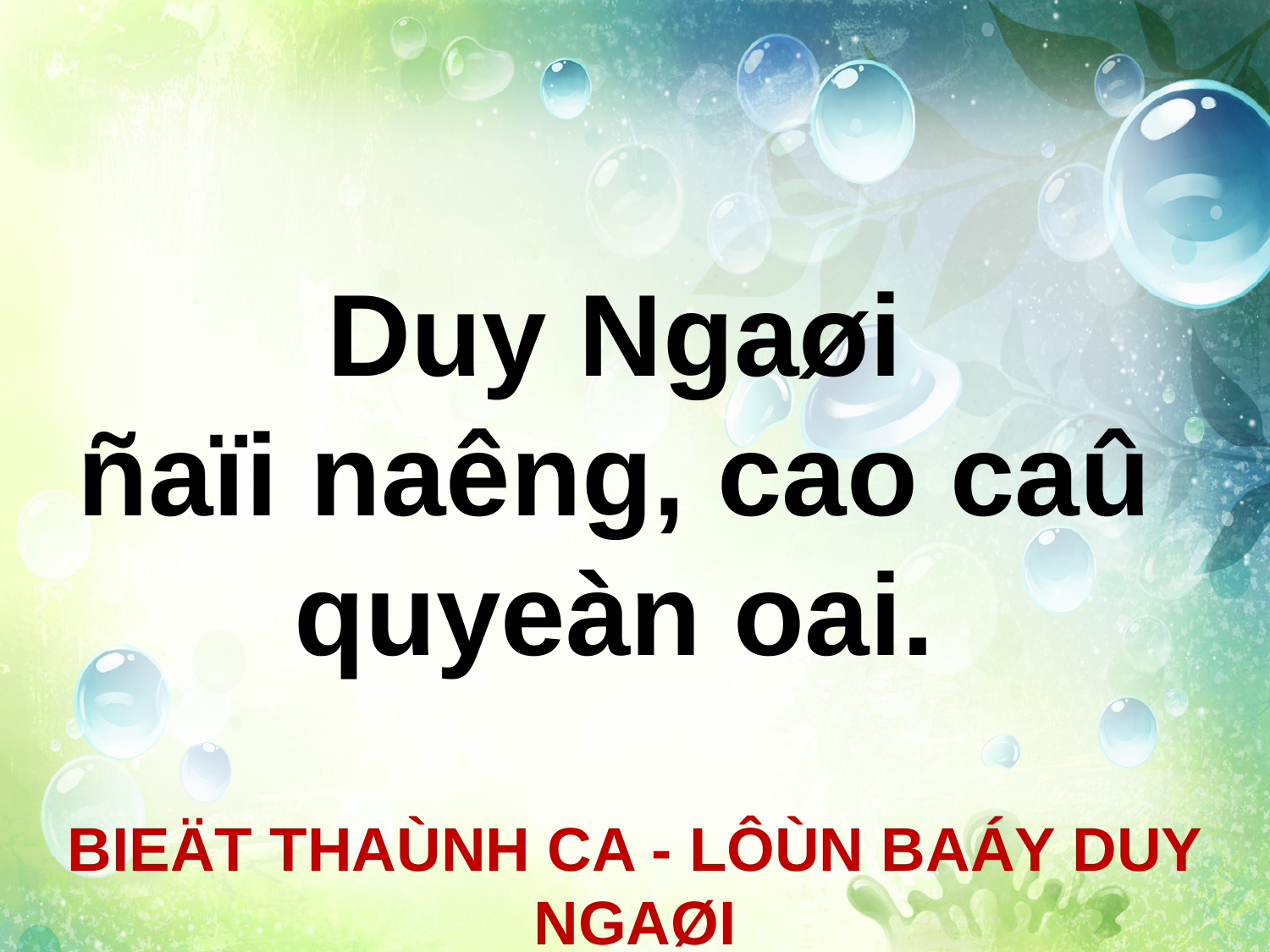

Duy Ngaøi
ñaïi naêng, cao caû
quyeàn oai.
BIEÄT THAÙNH CA - LÔÙN BAÁY DUY NGAØI